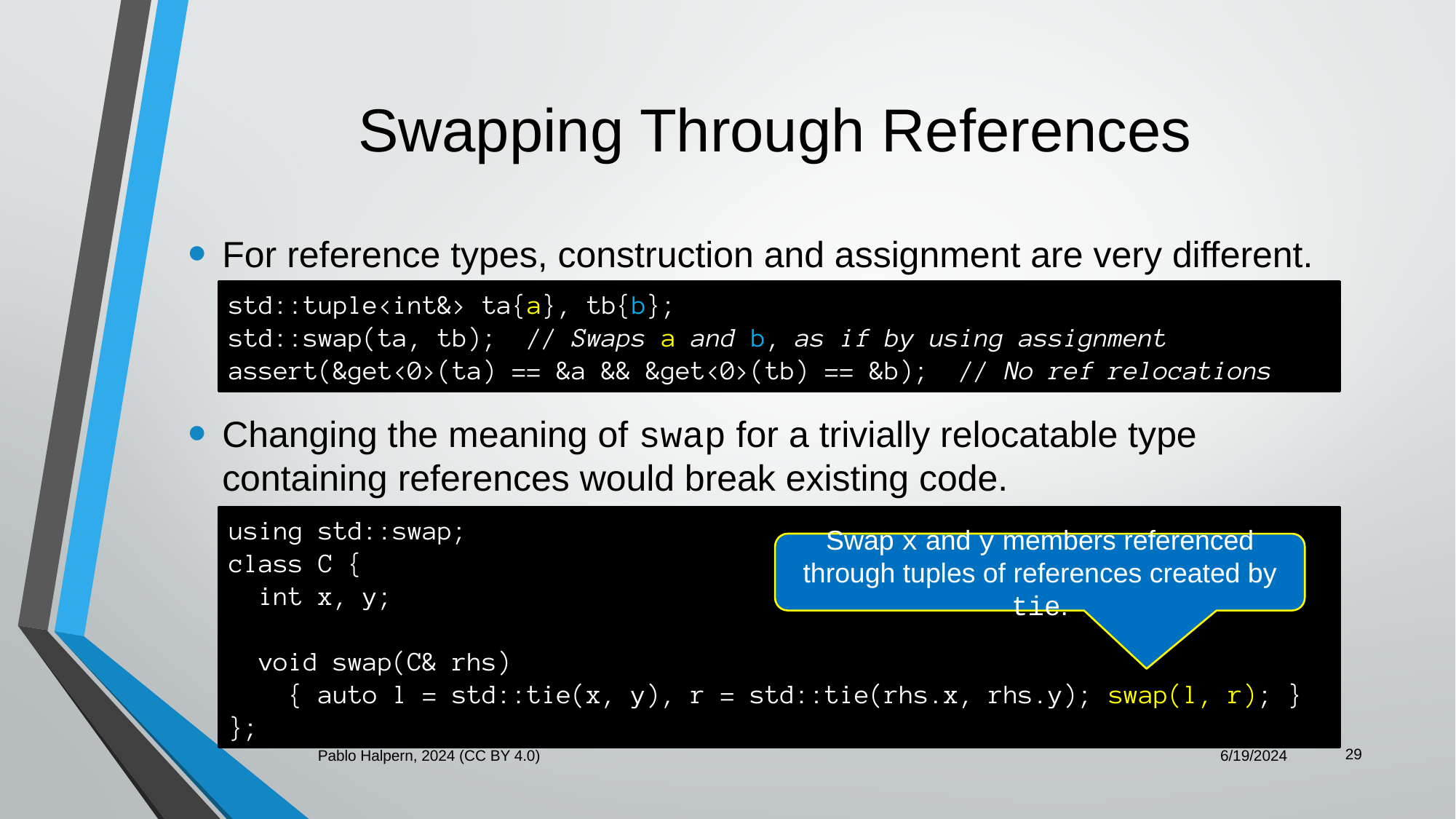

# Swapping Through References
For reference types, construction and assignment are very different.

Changing the meaning of swap for a trivially relocatable type containing references would break existing code.
std::tuple<int&> ta{a}, tb{b};
std::swap(ta, tb);  // Swaps a and b, as if by using assignment
assert(&get<0>(ta) == &a && &get<0>(tb) == &b);  // No ref relocations
using std::swap;
class C {
  int x, y;

  void swap(C& rhs)
    { auto l = std::tie(x, y), r = std::tie(rhs.x, rhs.y); swap(l, r); }
};
Swap x and y members referenced through tuples of references created by tie.
29
Pablo Halpern, 2024 (CC BY 4.0)
6/19/2024